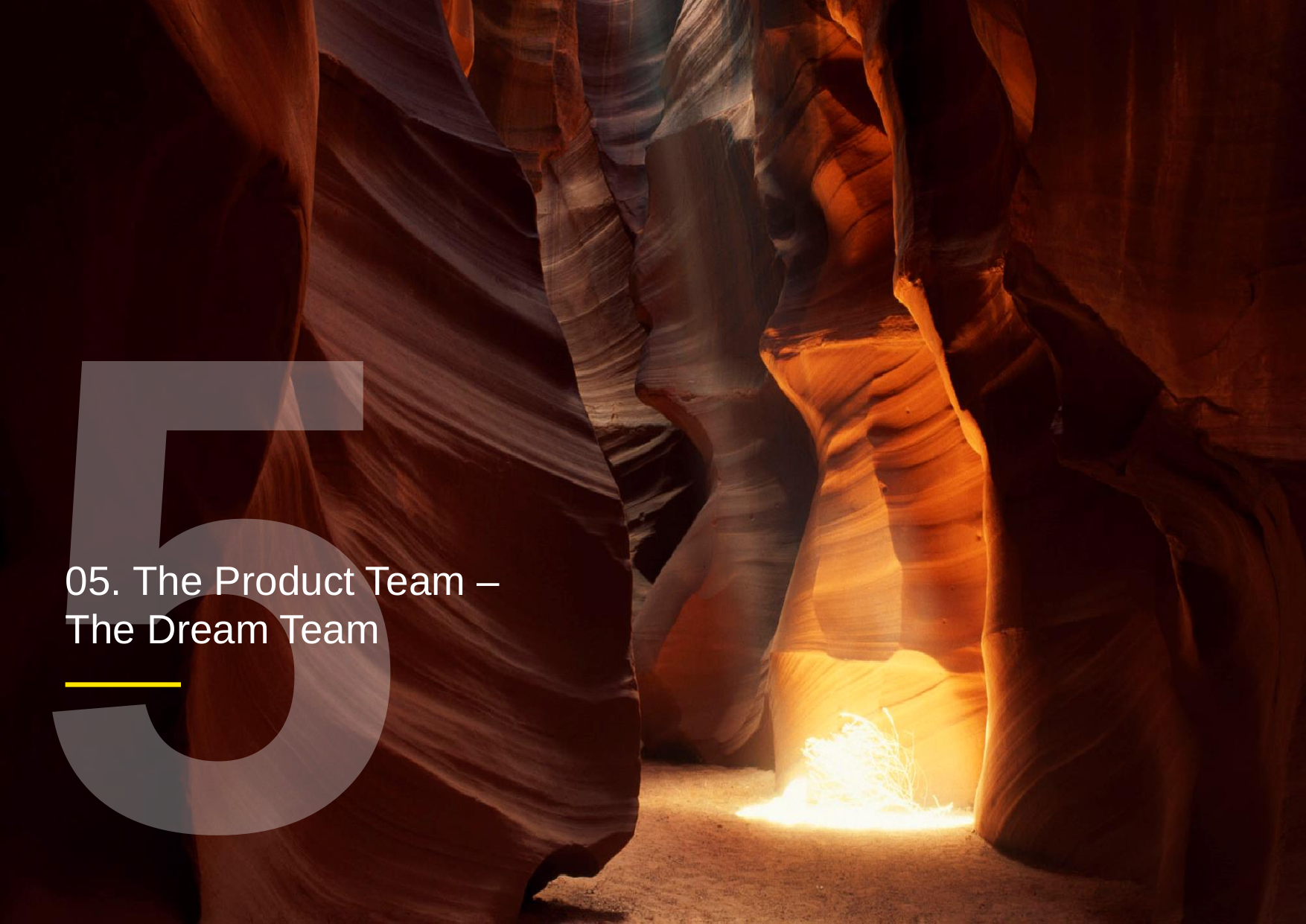

5
05. The Product Team – The Dream Team